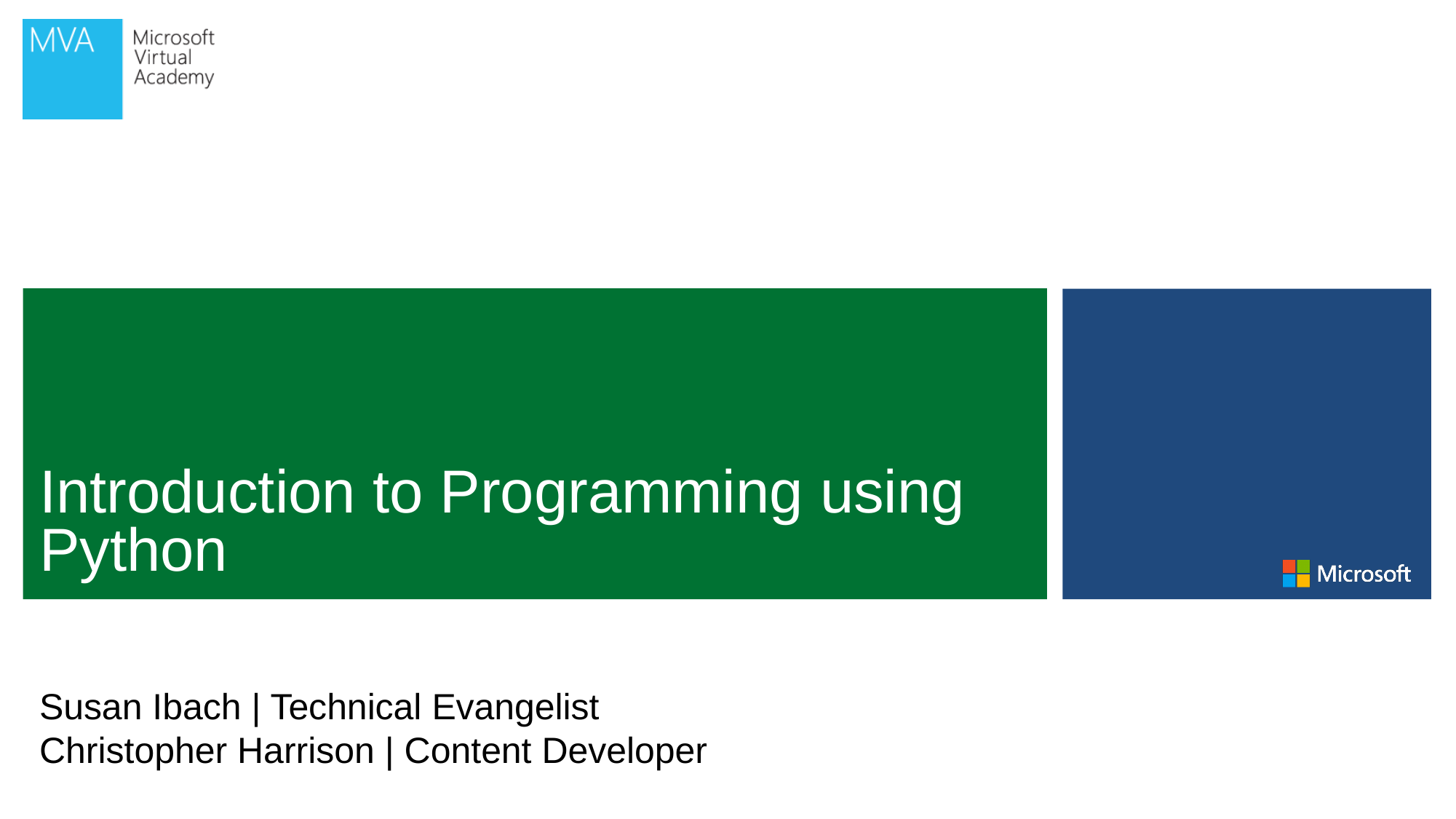

Introduction to Programming using Python
Susan Ibach | Technical Evangelist
Christopher Harrison | Content Developer